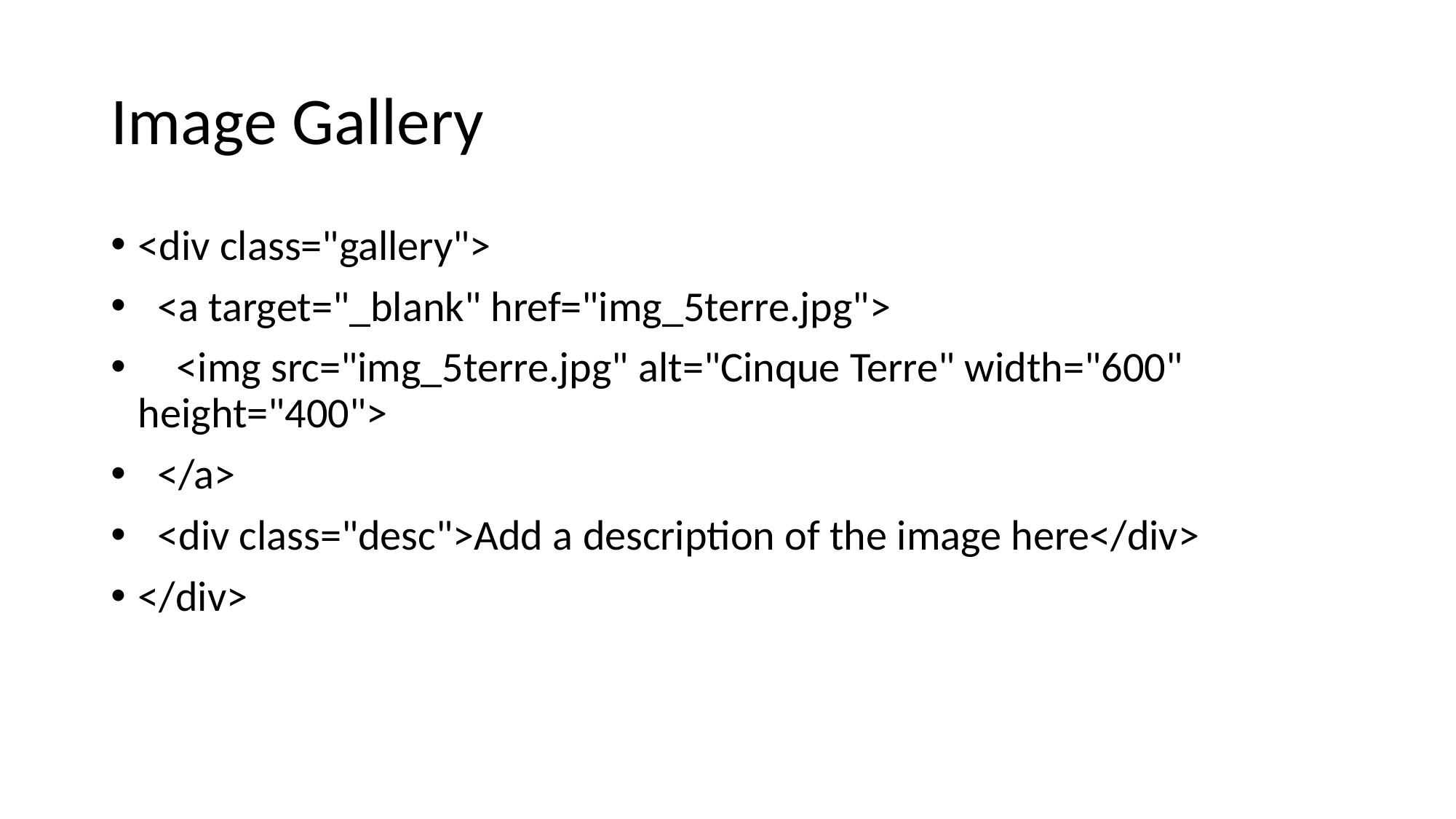

# Image Gallery
<div class="gallery">
  <a target="_blank" href="img_5terre.jpg">
    <img src="img_5terre.jpg" alt="Cinque Terre" width="600" height="400">
  </a>
  <div class="desc">Add a description of the image here</div>
</div>